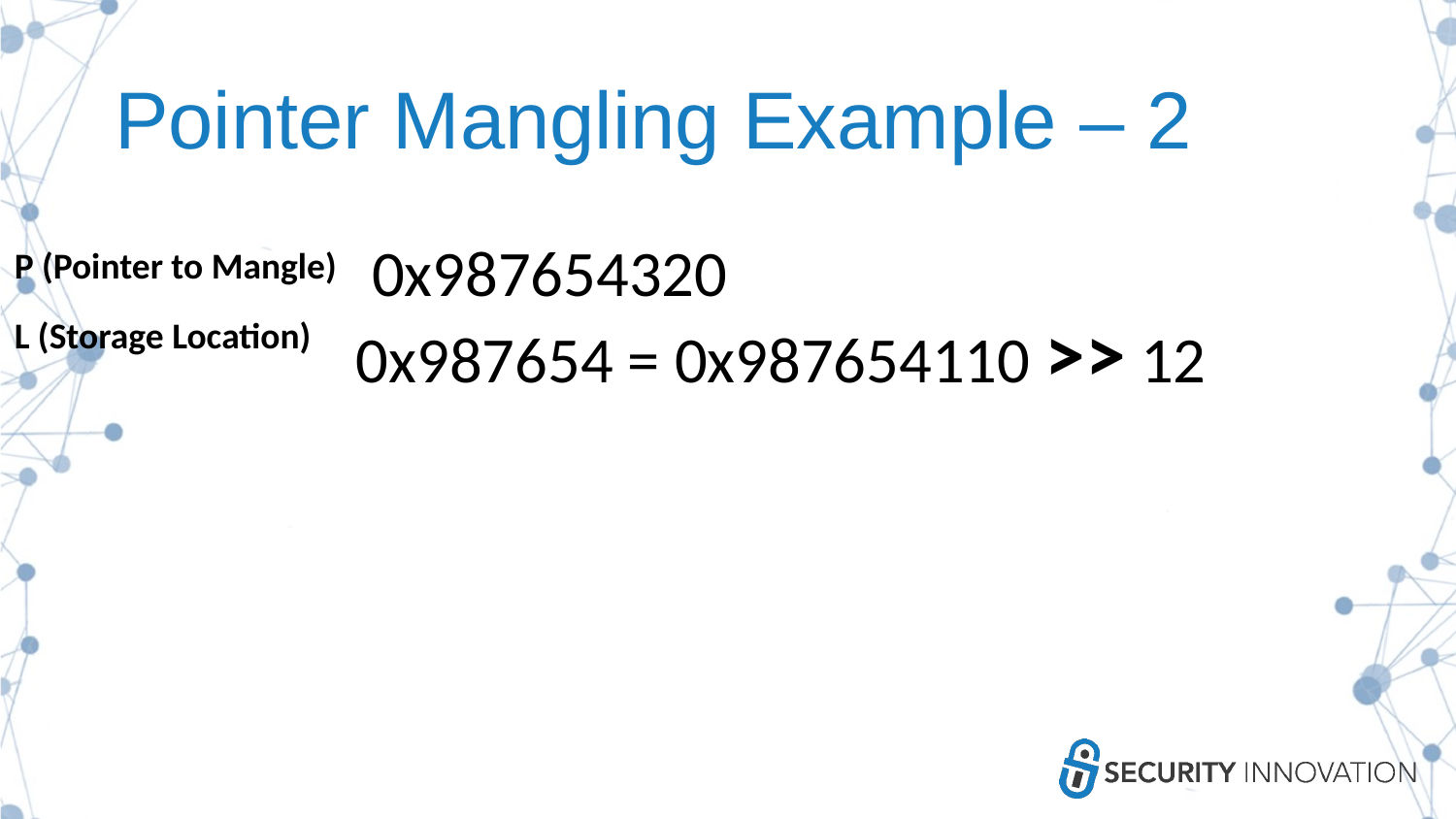

# Pointer Mangling Example – 2
0x987654320
P (Pointer to Mangle)
0x987654 = 0x987654110 >> 12
L (Storage Location)